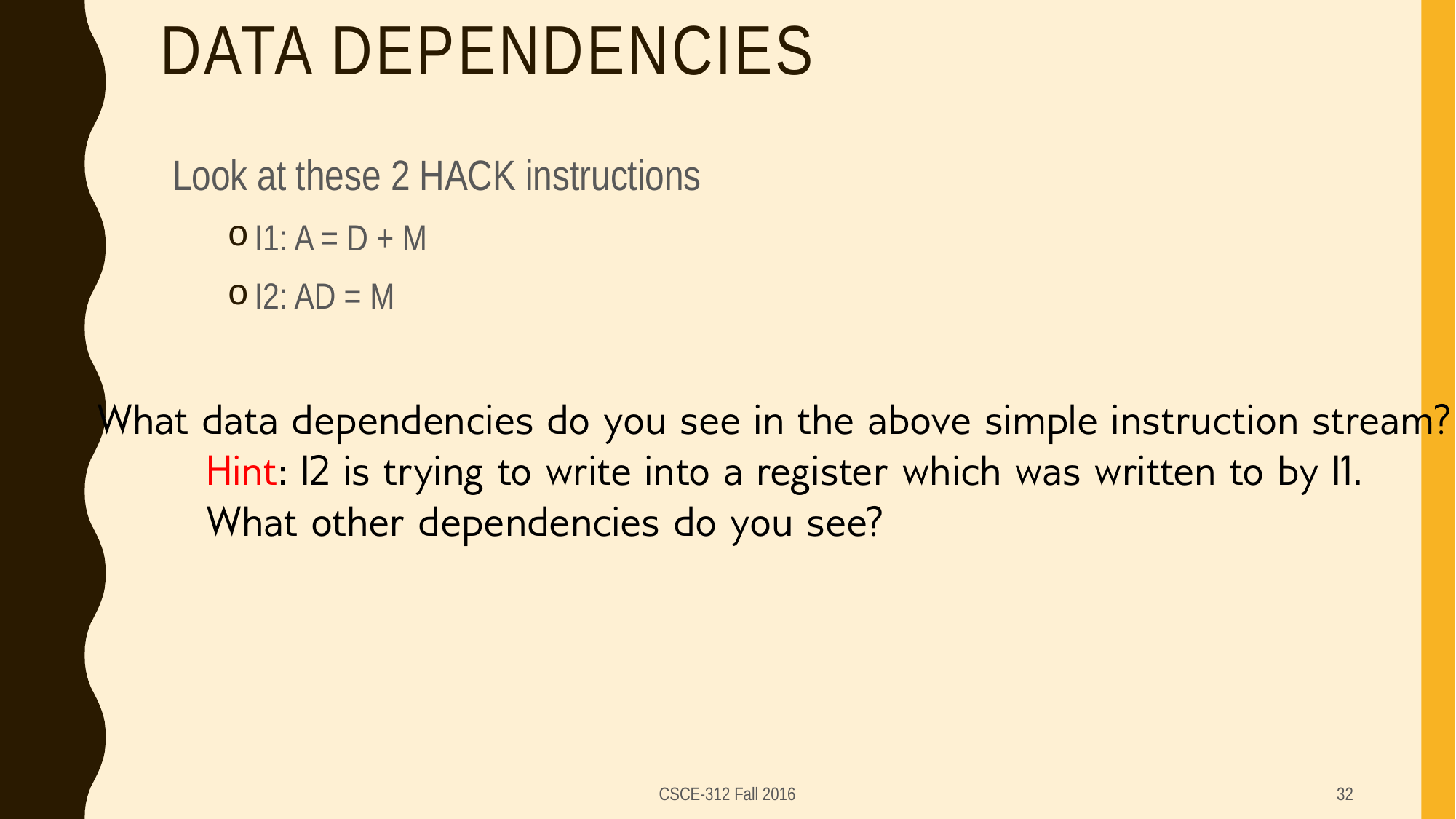

# Data dependencies
Look at these 2 HACK instructions
I1: A = D + M
I2: AD = M
What data dependencies do you see in the above simple instruction stream?
	Hint: I2 is trying to write into a register which was written to by I1.
	What other dependencies do you see?
CSCE-312 Fall 2016
32